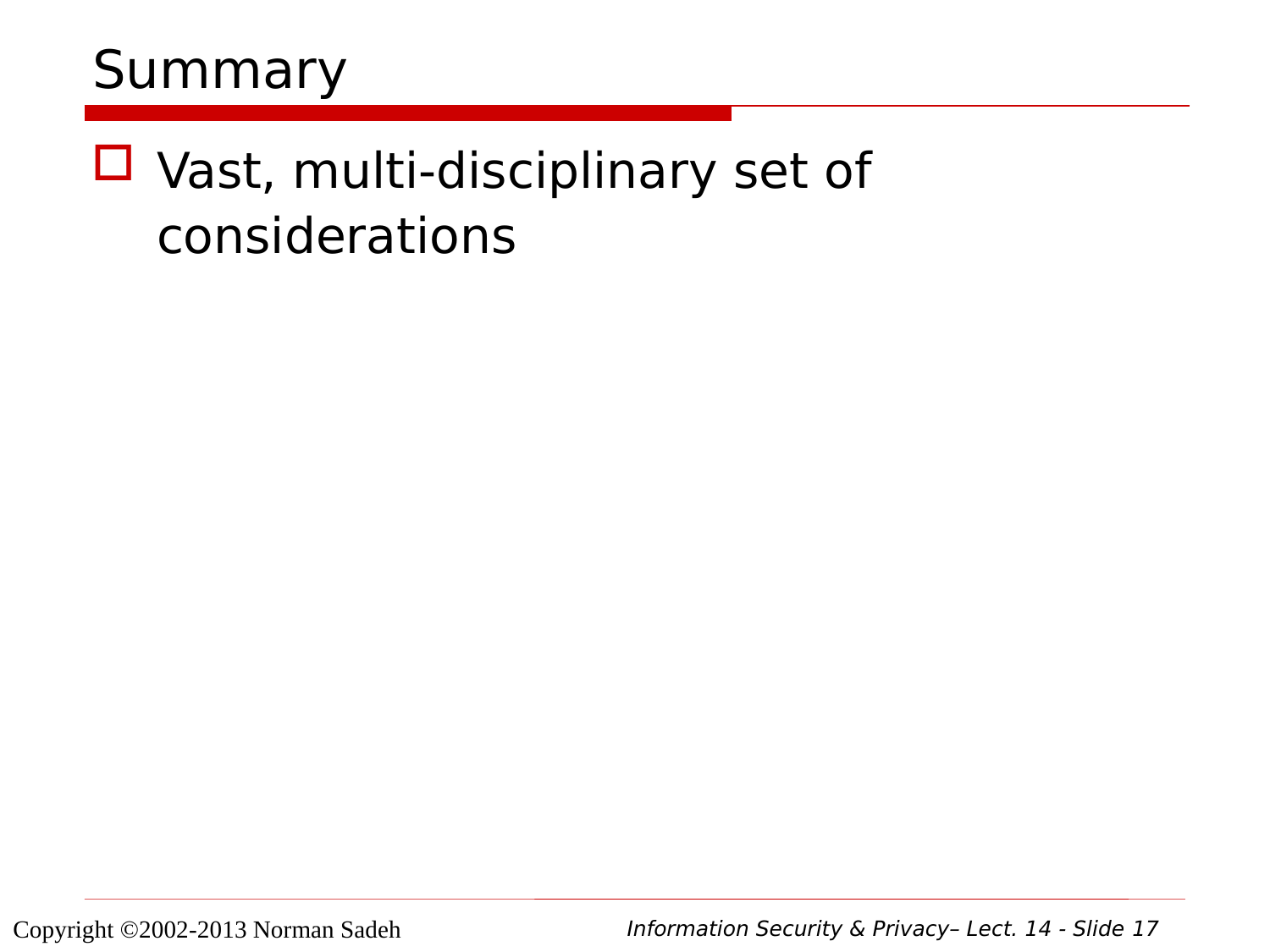

# Summary
Vast, multi-disciplinary set of considerations